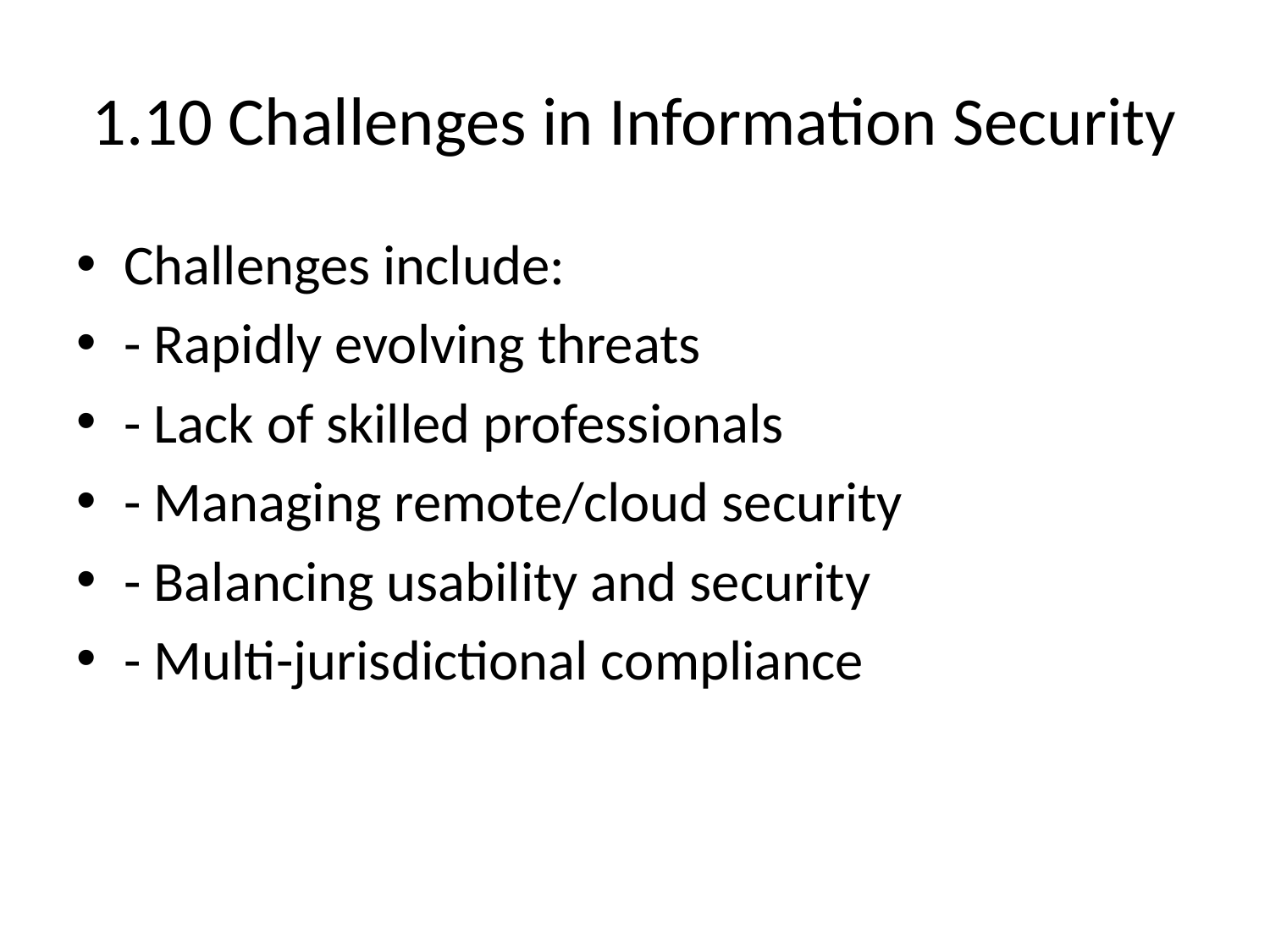

# 1.10 Challenges in Information Security
Challenges include:
- Rapidly evolving threats
- Lack of skilled professionals
- Managing remote/cloud security
- Balancing usability and security
- Multi-jurisdictional compliance